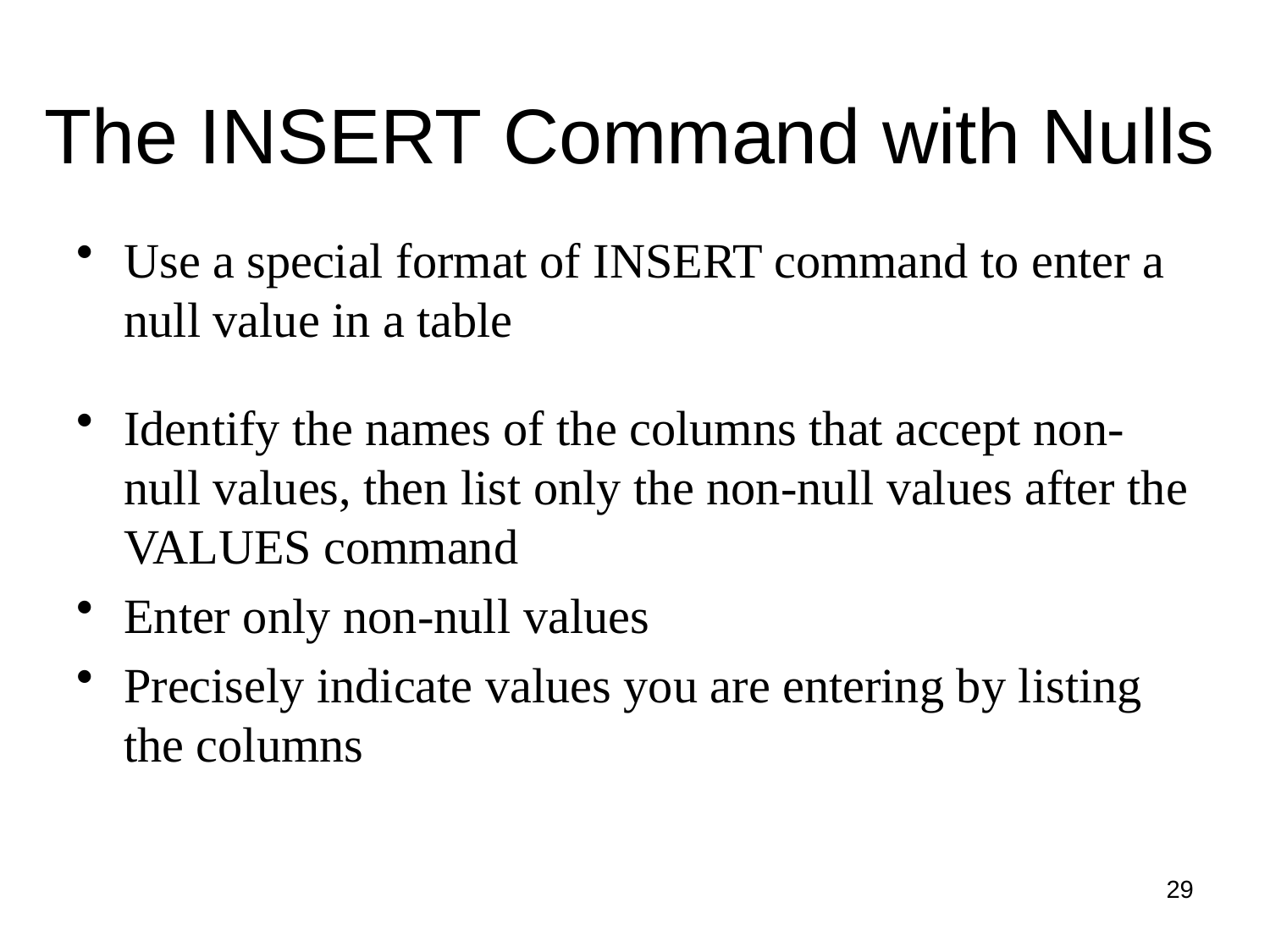

# The INSERT Command with Nulls
Use a special format of INSERT command to enter a null value in a table
Identify the names of the columns that accept non-null values, then list only the non-null values after the VALUES command
Enter only non-null values
Precisely indicate values you are entering by listing the columns
29